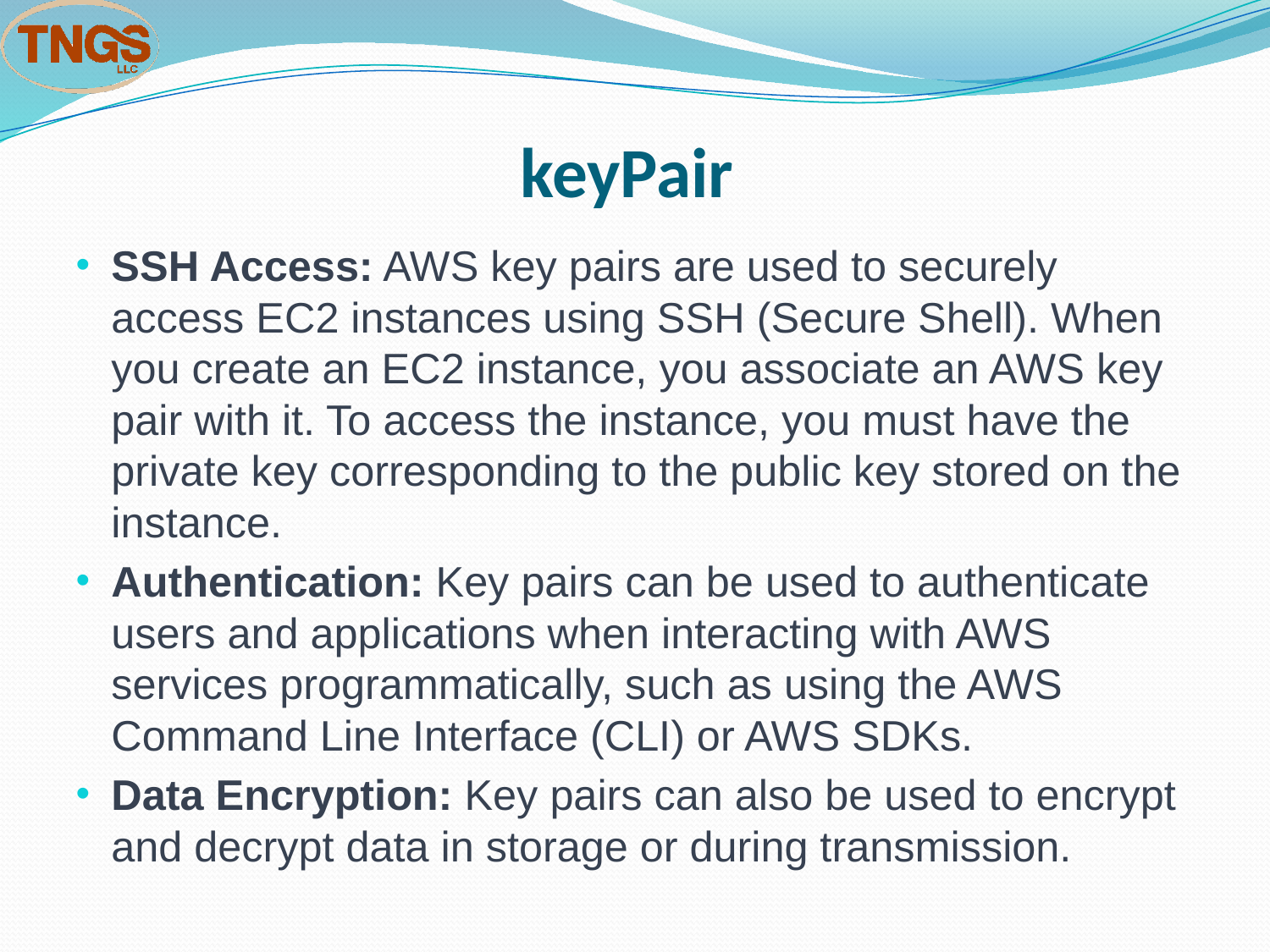

# keyPair
SSH Access: AWS key pairs are used to securely access EC2 instances using SSH (Secure Shell). When you create an EC2 instance, you associate an AWS key pair with it. To access the instance, you must have the private key corresponding to the public key stored on the instance.
Authentication: Key pairs can be used to authenticate users and applications when interacting with AWS services programmatically, such as using the AWS Command Line Interface (CLI) or AWS SDKs.
Data Encryption: Key pairs can also be used to encrypt and decrypt data in storage or during transmission.